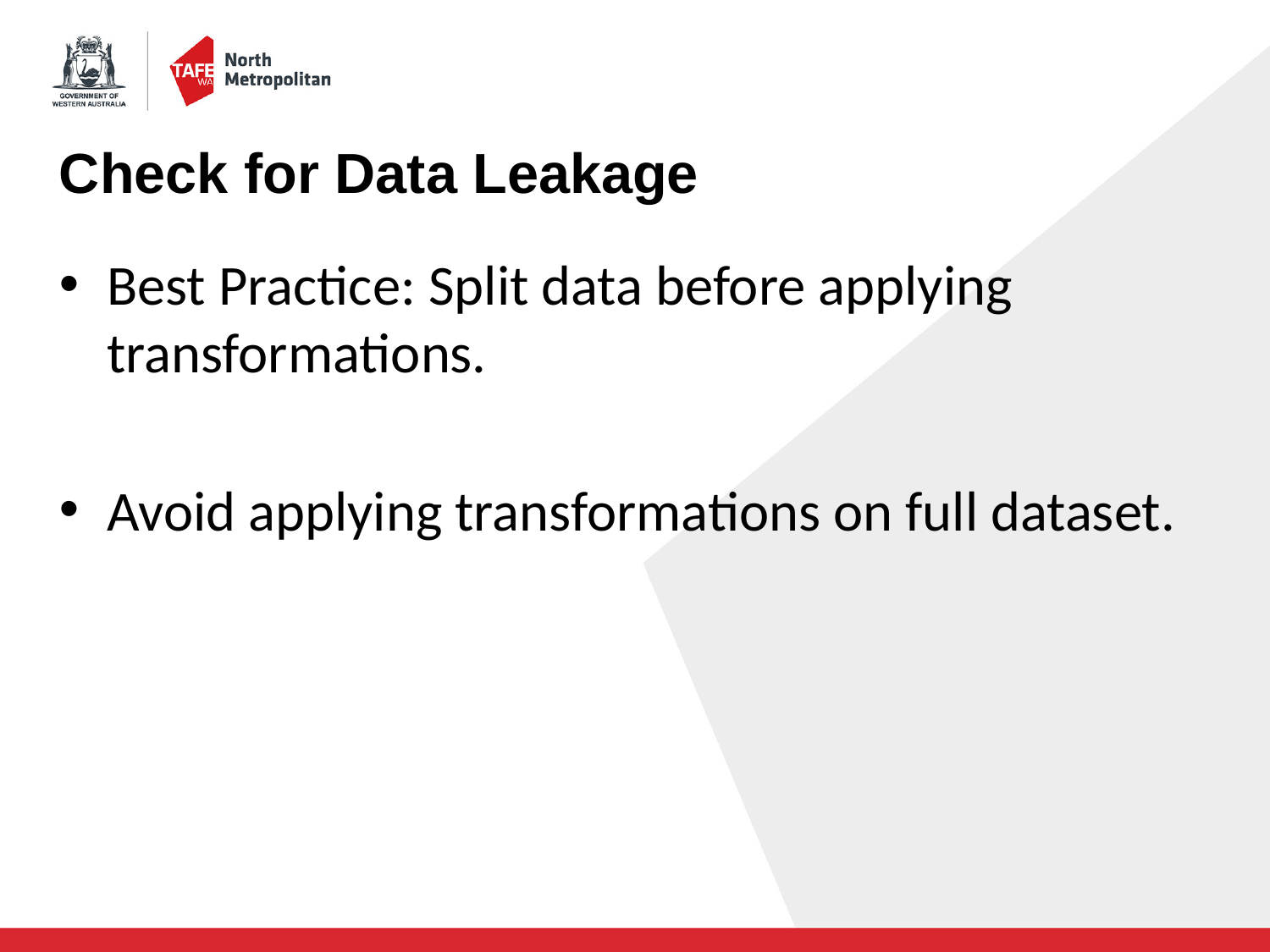

# Check for Data Leakage
Best Practice: Split data before applying transformations.

Avoid applying transformations on full dataset.